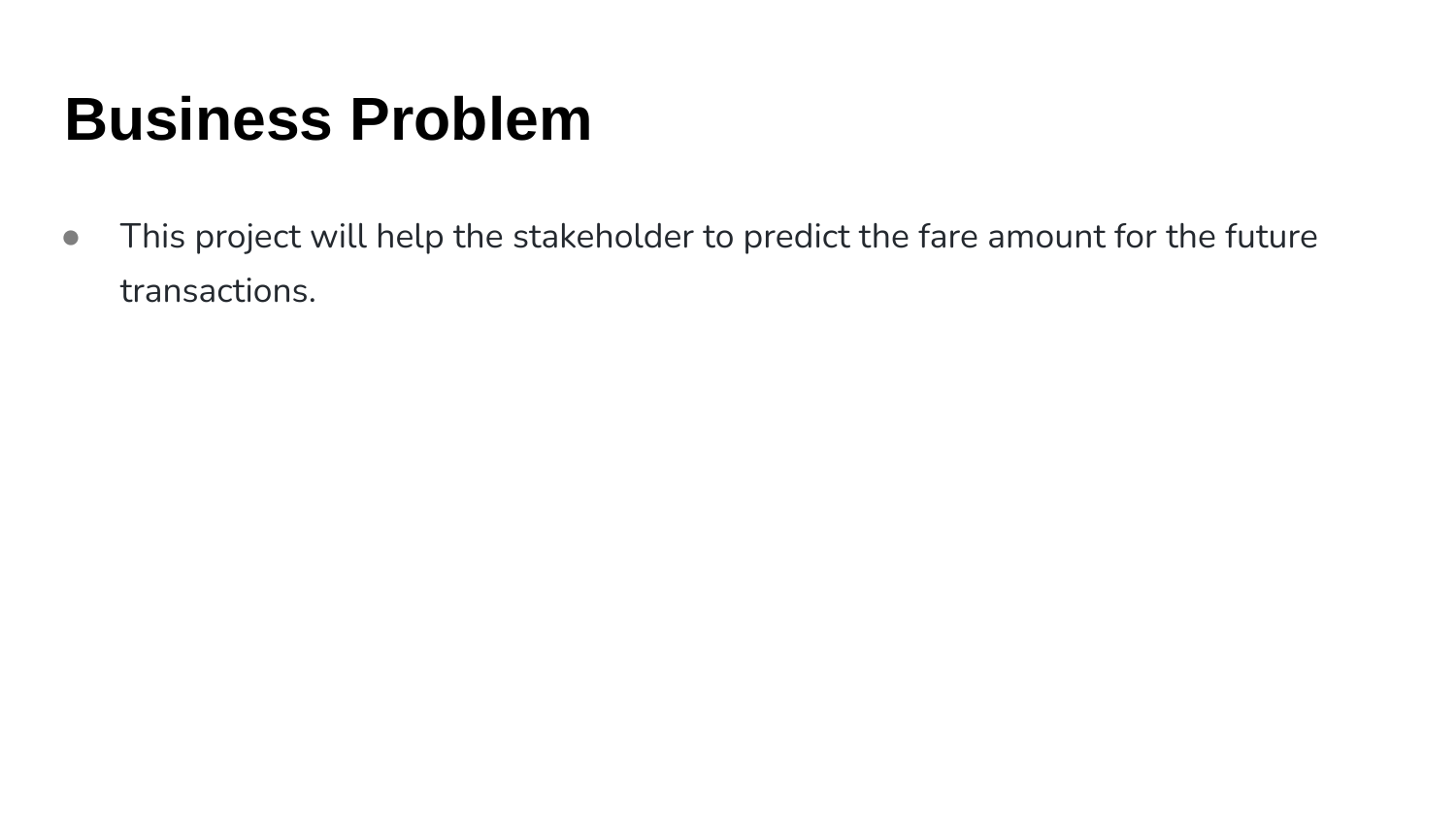

# Business Problem
This project will help the stakeholder to predict the fare amount for the future transactions.